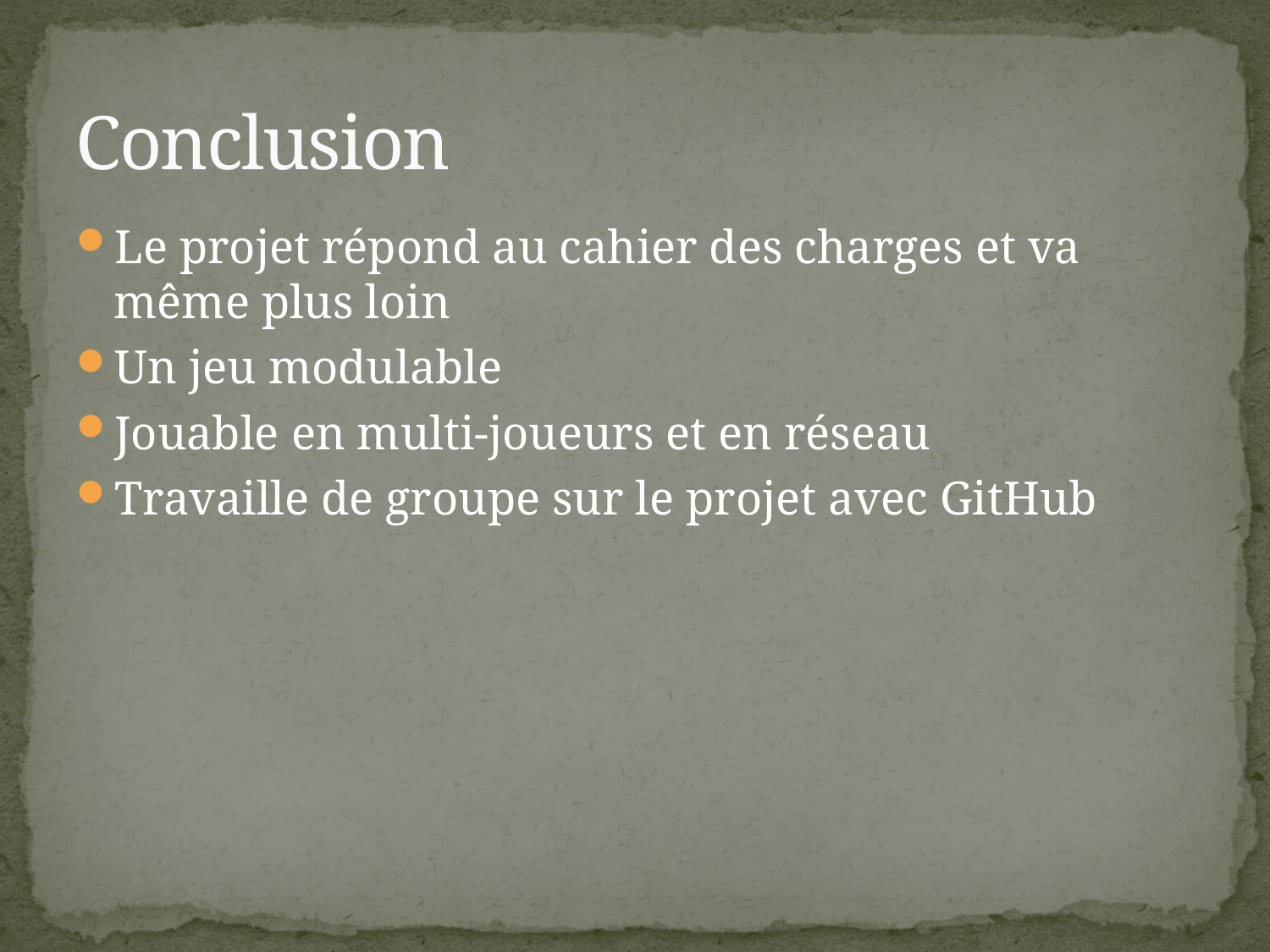

# Conclusion
Le projet répond au cahier des charges et va même plus loin
Un jeu modulable
Jouable en multi-joueurs et en réseau
Travaille de groupe sur le projet avec GitHub